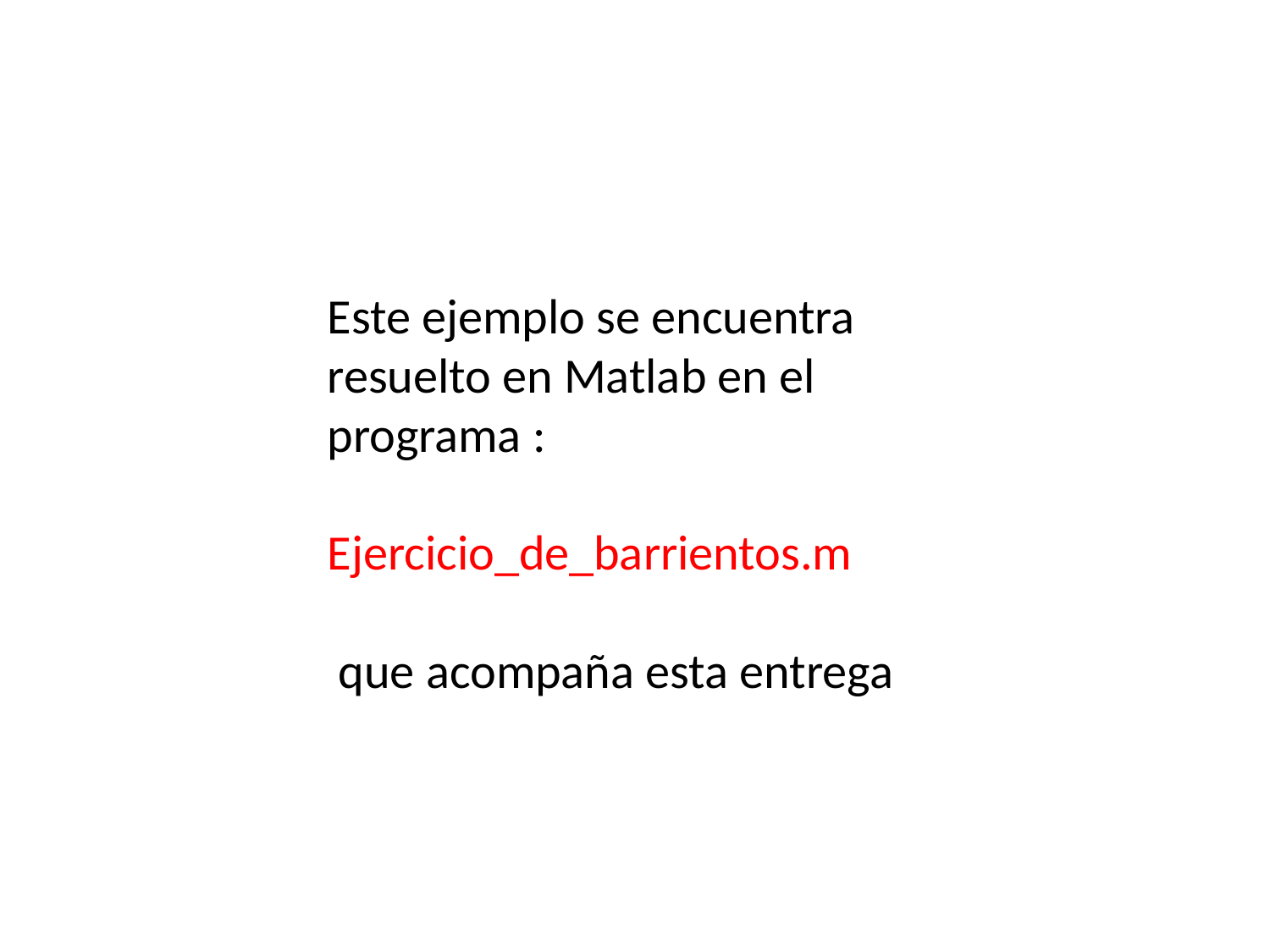

Este ejemplo se encuentra resuelto en Matlab en el programa :

Ejercicio_de_barrientos.m

 que acompaña esta entrega